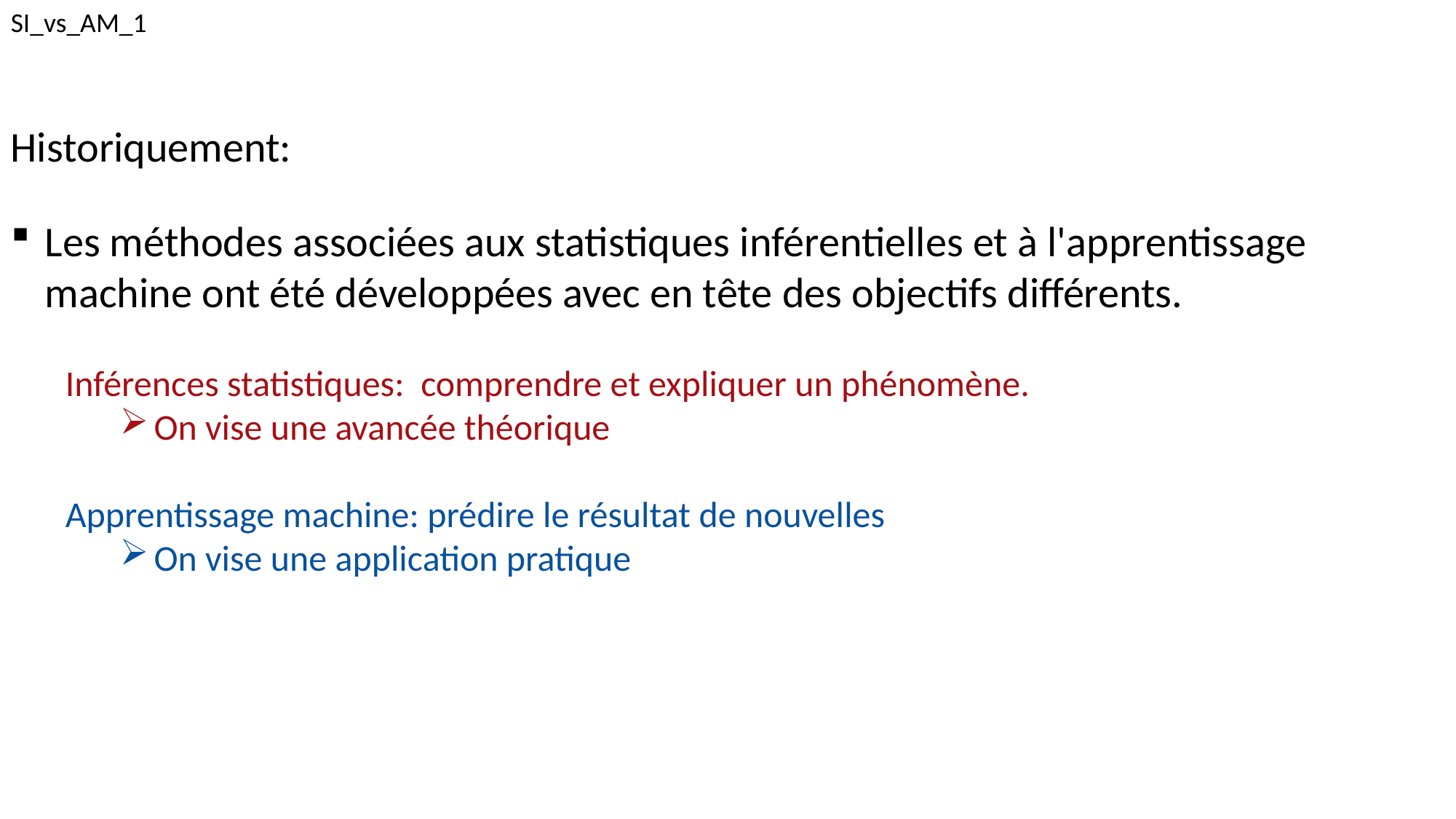

SI_vs_AM_1
Historiquement:

Les méthodes associées aux statistiques inférentielles et à l'apprentissage machine ont été développées avec en tête des objectifs différents.

Inférences statistiques:  comprendre et expliquer un phénomène.
On vise une avancée théorique

Apprentissage machine: prédire le résultat de nouvelles
On vise une application pratique